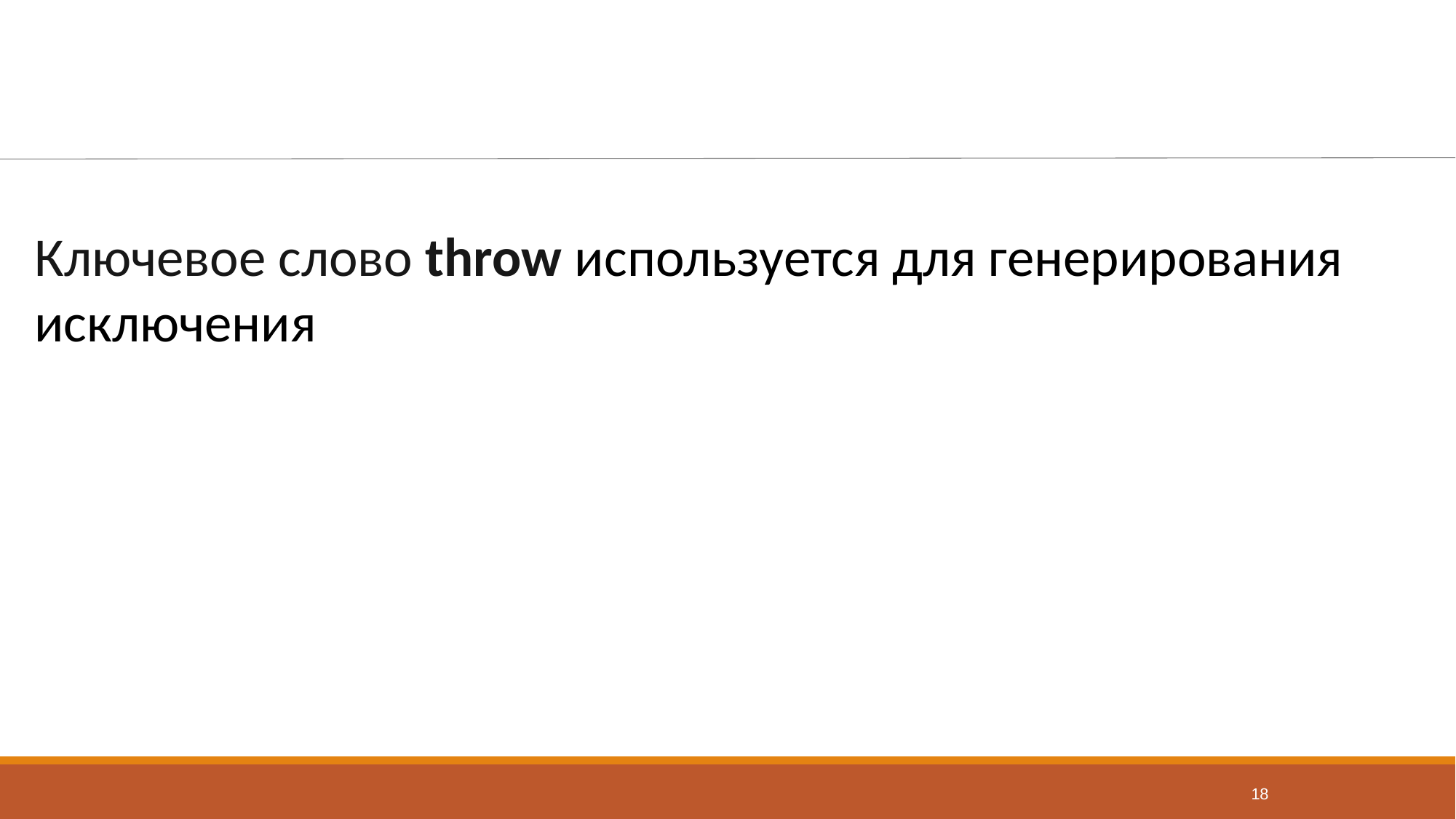

#
Ключевое слово throw используется для генерирования исключения
18